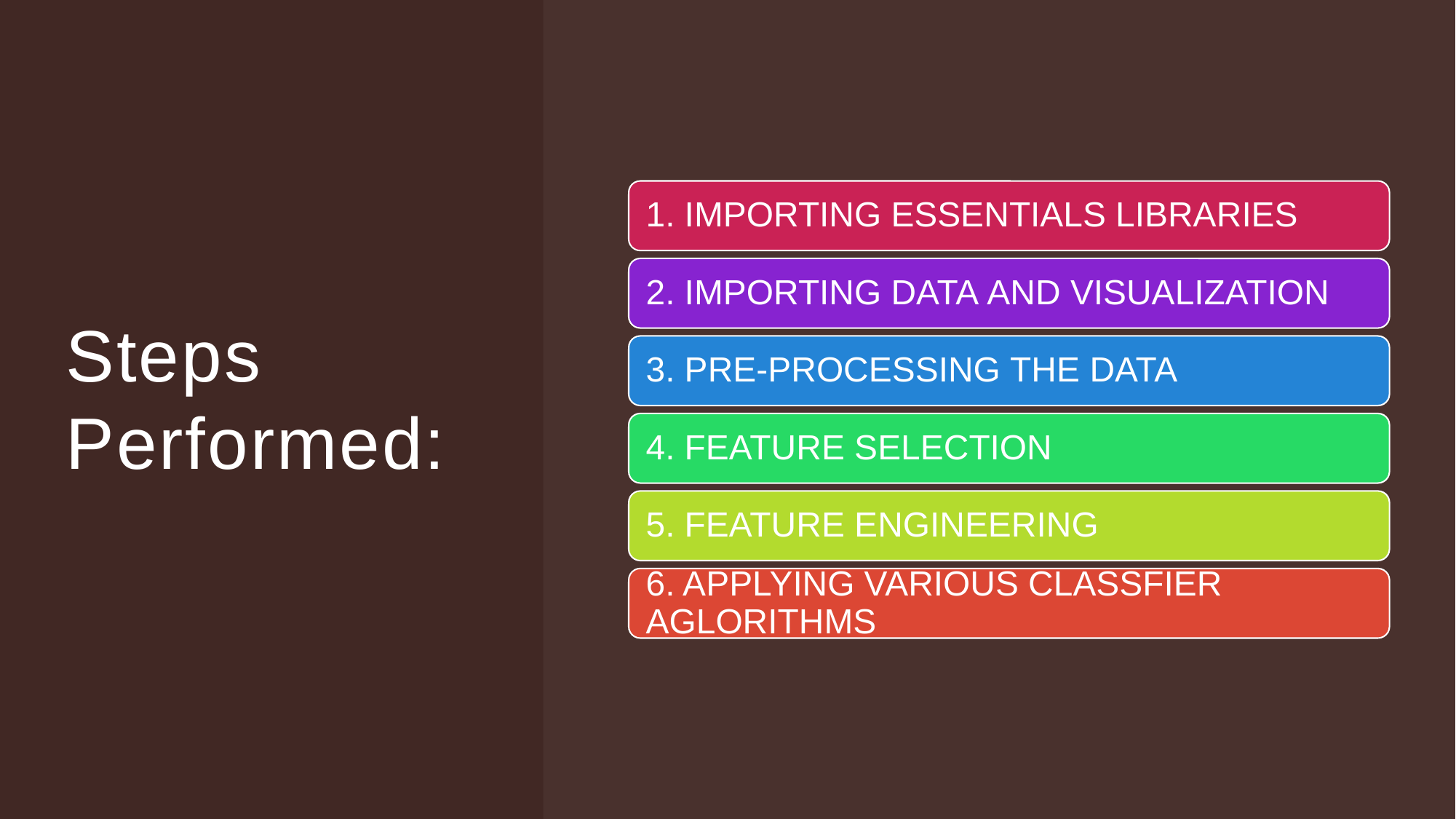

# Steps Performed:
1. IMPORTING ESSENTIALS LIBRARIES
2. IMPORTING DATA AND VISUALIZATION
3. PRE-PROCESSING THE DATA
4. FEATURE SELECTION
5. FEATURE ENGINEERING
6. APPLYING VARIOUS CLASSFIER AGLORITHMS